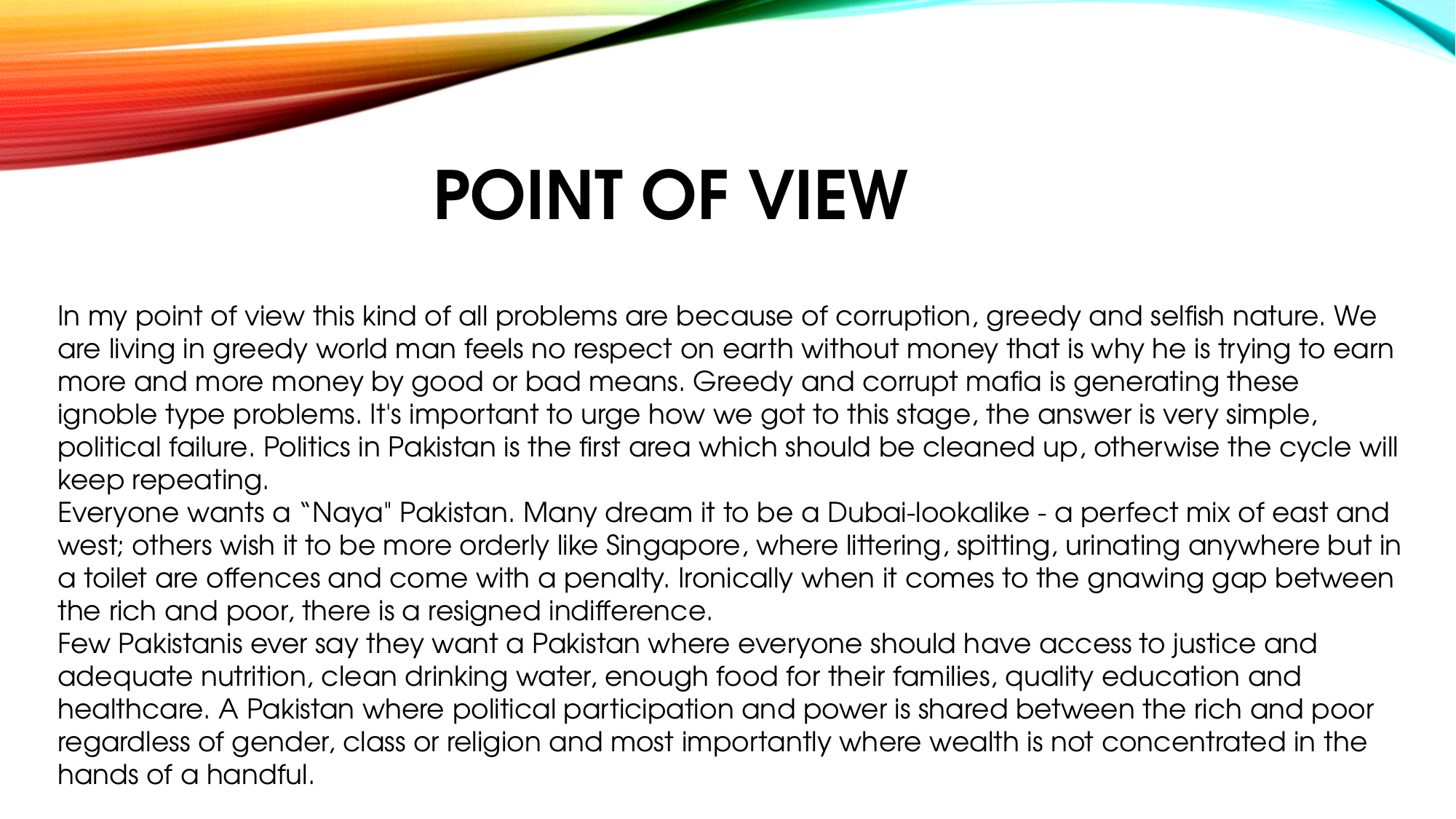

POINT OF VIEW
In my point of view this kind of all problems are because of corruption, greedy and selfish nature. We are living in greedy world man feels no respect on earth without money that is why he is trying to earn more and more money by good or bad means. Greedy and corrupt mafia is generating these ignoble type problems. It's important to urge how we got to this stage, the answer is very simple, political failure. Politics in Pakistan is the first area which should be cleaned up, otherwise the cycle will keep repeating.
Everyone wants a “Naya" Pakistan. Many dream it to be a Dubai-lookalike - a perfect mix of east and west; others wish it to be more orderly like Singapore, where littering, spitting, urinating anywhere but in a toilet are offences and come with a penalty. Ironically when it comes to the gnawing gap between the rich and poor, there is a resigned indifference.
Few Pakistanis ever say they want a Pakistan where everyone should have access to justice and adequate nutrition, clean drinking water, enough food for their families, quality education and healthcare. A Pakistan where political participation and power is shared between the rich and poor regardless of gender, class or religion and most importantly where wealth is not concentrated in the hands of a handful.